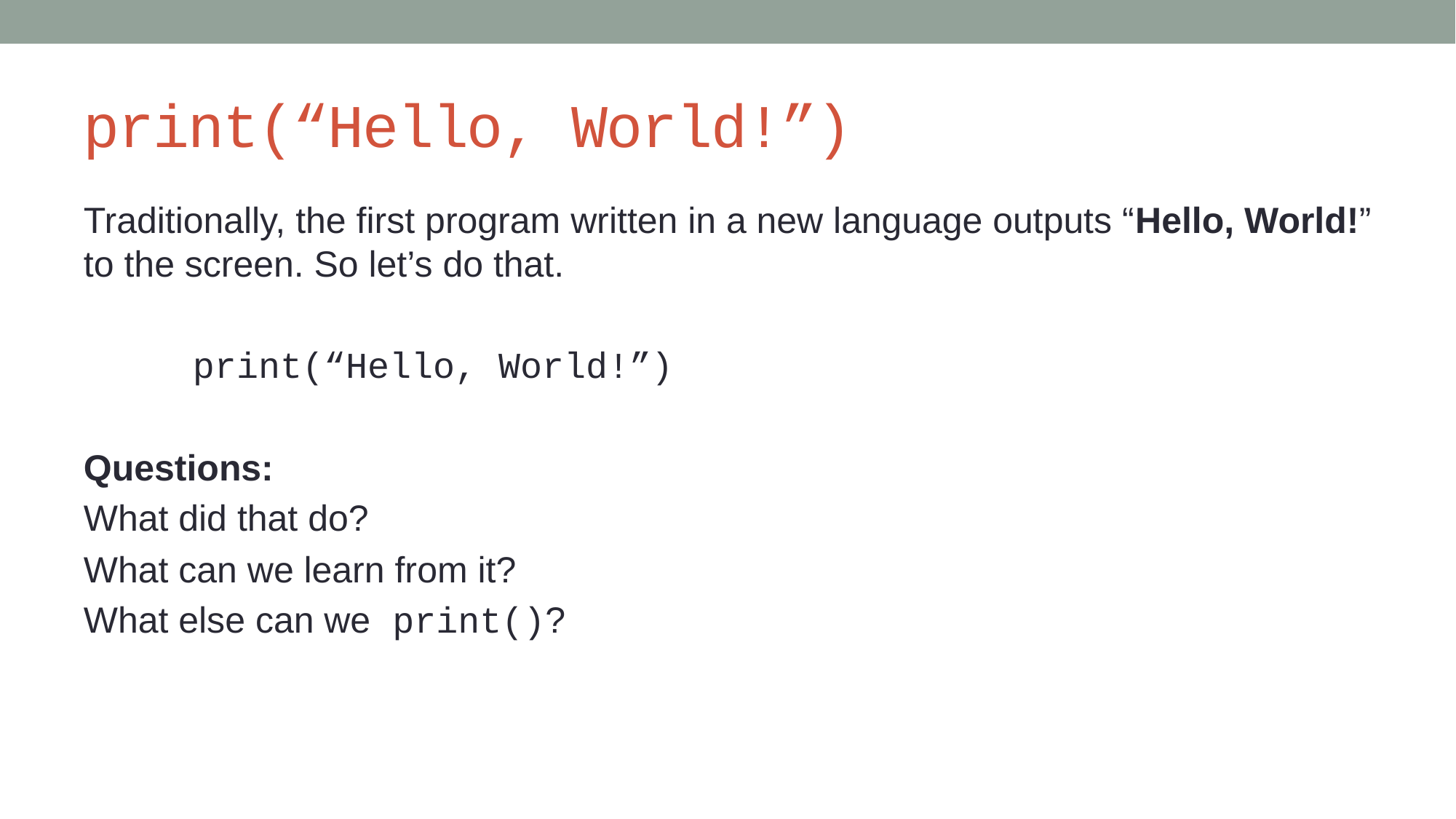

# print(“Hello, World!”)
Traditionally, the first program written in a new language outputs “Hello, World!” to the screen. So let’s do that.

	print(“Hello, World!”)

Questions:
What did that do?
What can we learn from it?
What else can we print()?